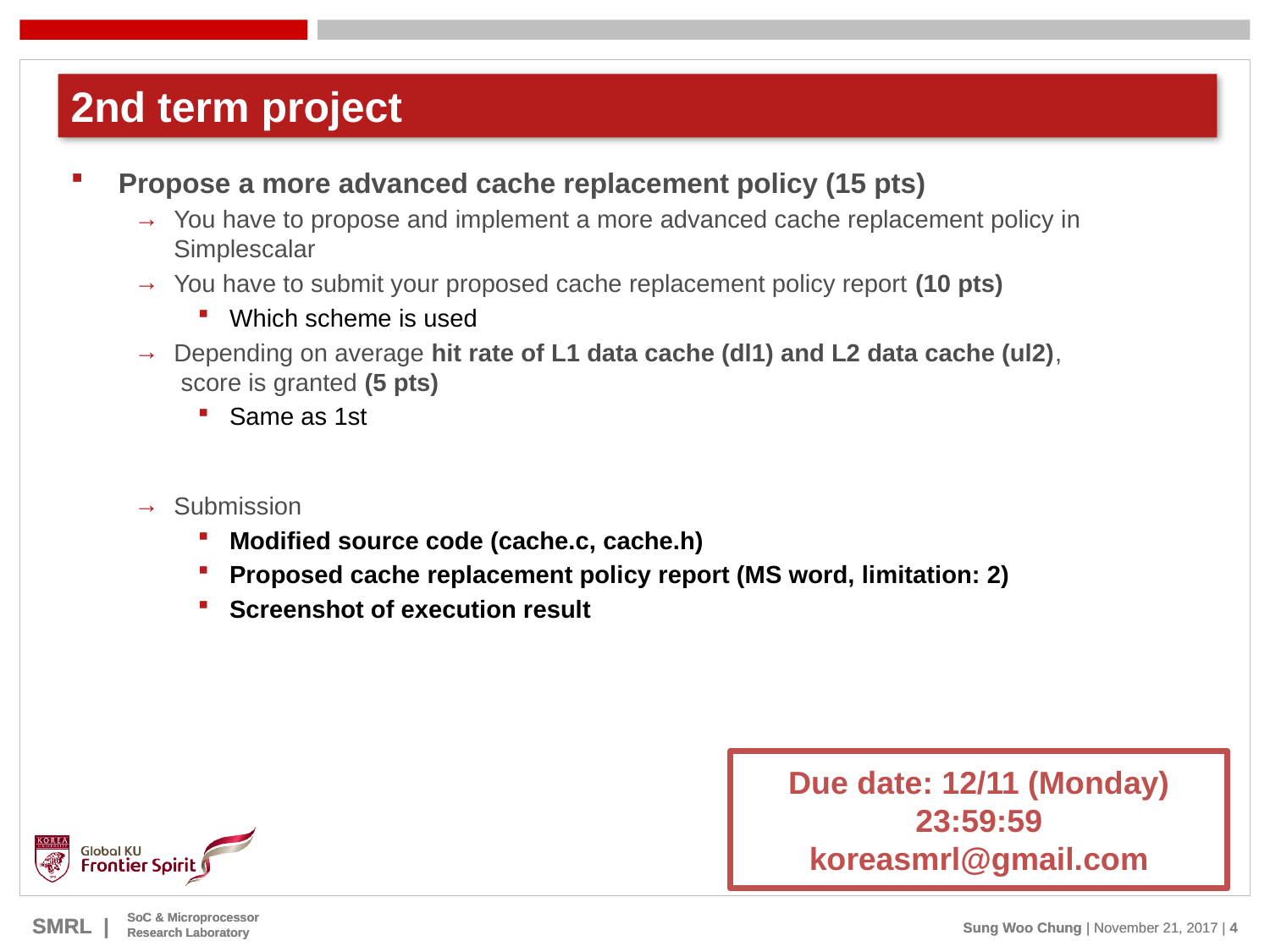

# 2nd term project
Propose a more advanced cache replacement policy (15 pts)
You have to propose and implement a more advanced cache replacement policy in Simplescalar
You have to submit your proposed cache replacement policy report (10 pts)
Which scheme is used
Depending on average hit rate of L1 data cache (dl1) and L2 data cache (ul2),
 score is granted (5 pts)
Same as 1st

Submission
Modified source code (cache.c, cache.h)
Proposed cache replacement policy report (MS word, limitation: 2)
Screenshot of execution result

Due date: 12/11 (Monday) 23:59:59
koreasmrl@gmail.com